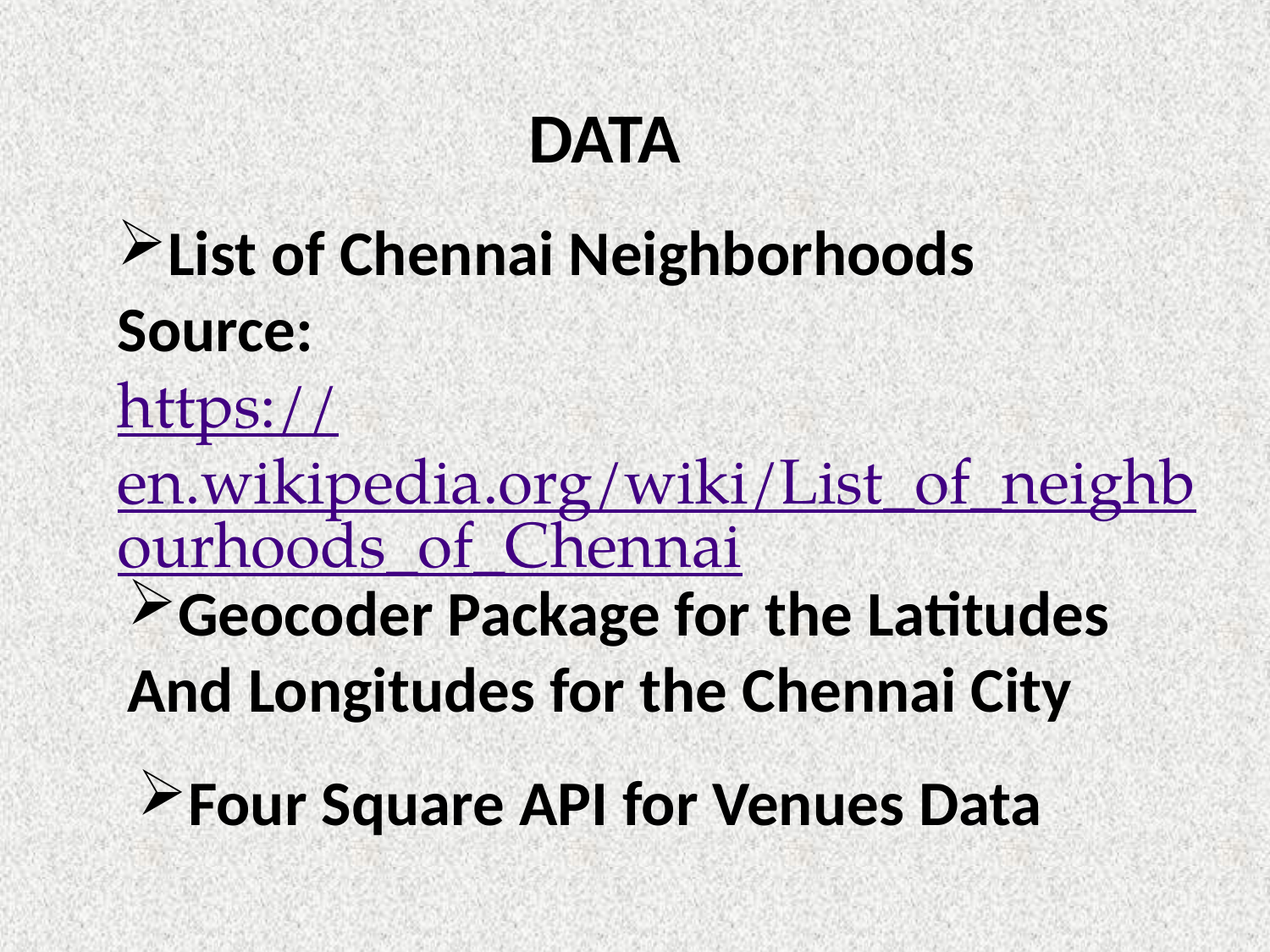

DATA
List of Chennai Neighborhoods
Source:
https://en.wikipedia.org/wiki/List_of_neighbourhoods_of_Chennai

Geocoder Package for the Latitudes
And Longitudes for the Chennai City

Four Square API for Venues Data